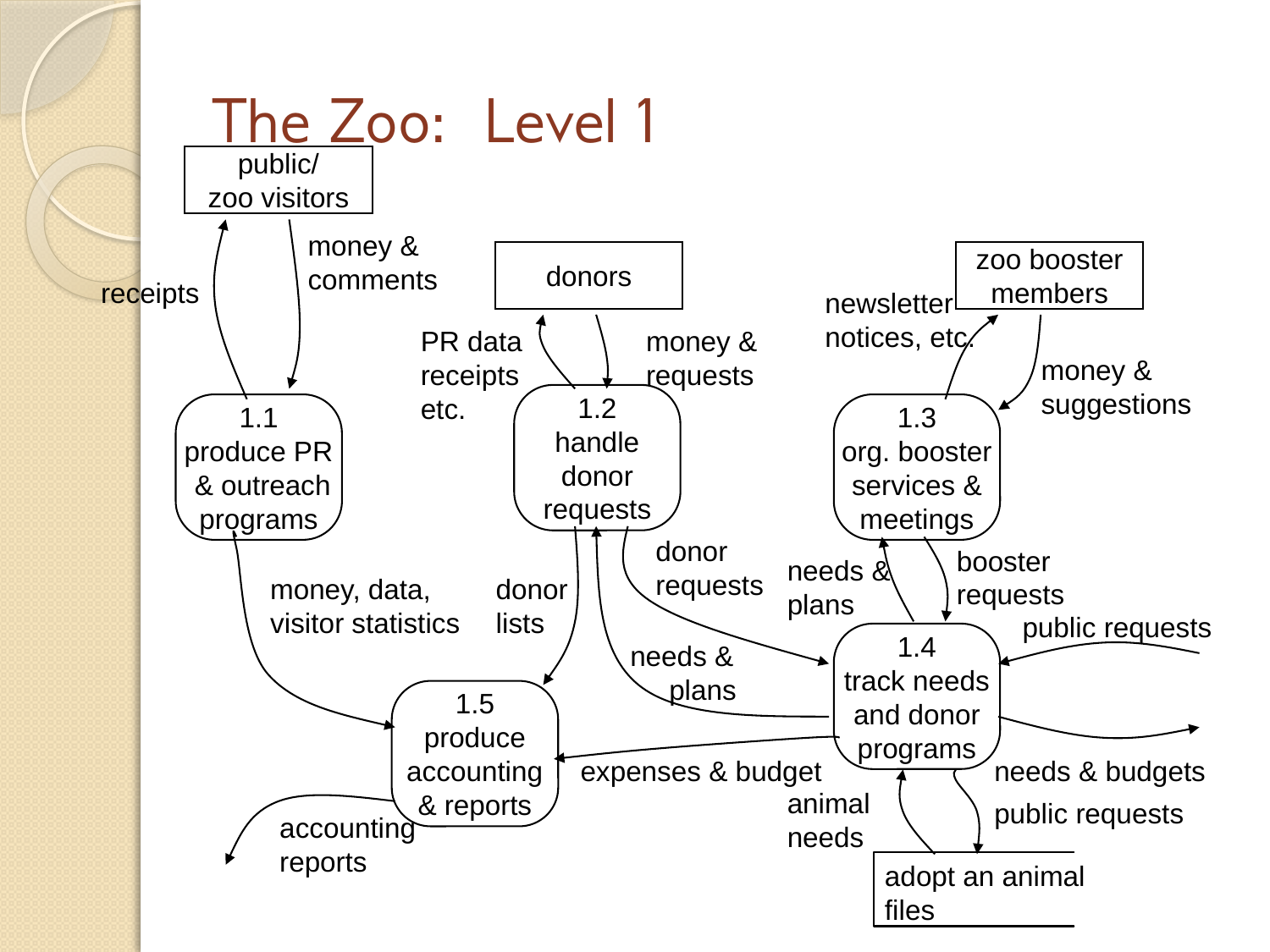

# The Zoo:  Level 1
public/
zoo visitors

money &
comments
donors
zoo booster
members
receipts
newsletter
notices, etc.

PR data
receipts
etc.
money &
requests
money &
suggestions
1.2
handle
donor
requests
1.1
produce PR
 & outreach
programs
1.3
org. booster
services &
meetings

donor
requests
booster
requests

needs &
plans
money, data,
visitor statistics
donor
lists
public requests
1.4
track needs
and donor
programs
needs &
     plans

1.5
produce
accounting
& reports

expenses & budget
needs & budgets

animal
needs
public requests

accounting
reports
adopt an animal
files